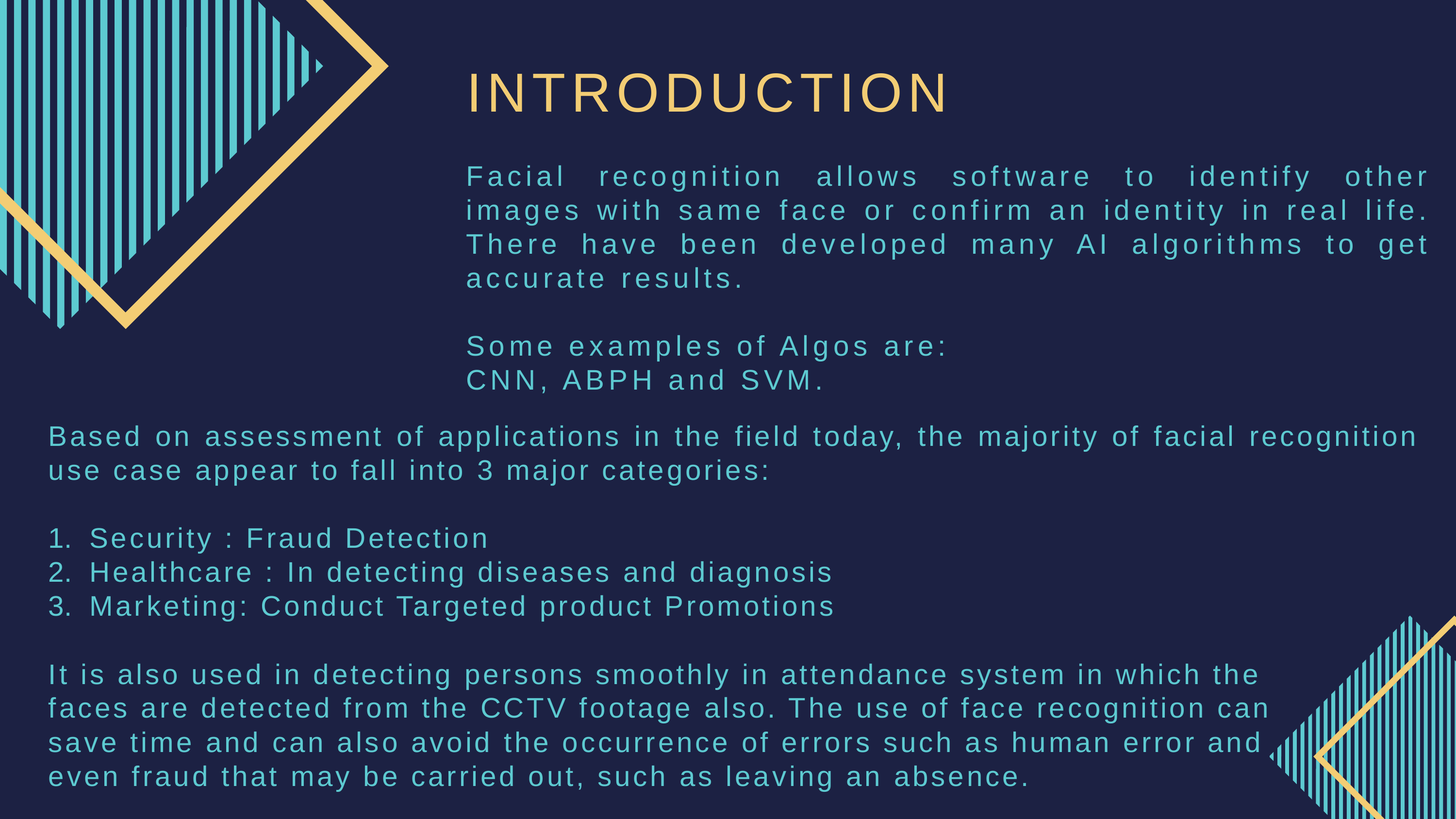

INTRODUCTION
Facial recognition allows software to identify other images with same face or confirm an identity in real life. There have been developed many AI algorithms to get accurate results.

Some examples of Algos are:
CNN, ABPH and SVM.
Based on assessment of applications in the field today, the majority of facial recognition use case appear to fall into 3 major categories:

Security : Fraud Detection
Healthcare : In detecting diseases and diagnosis
Marketing: Conduct Targeted product Promotions

It is also used in detecting persons smoothly in attendance system in which the
faces are detected from the CCTV footage also. The use of face recognition can
save time and can also avoid the occurrence of errors such as human error and
even fraud that may be carried out, such as leaving an absence.